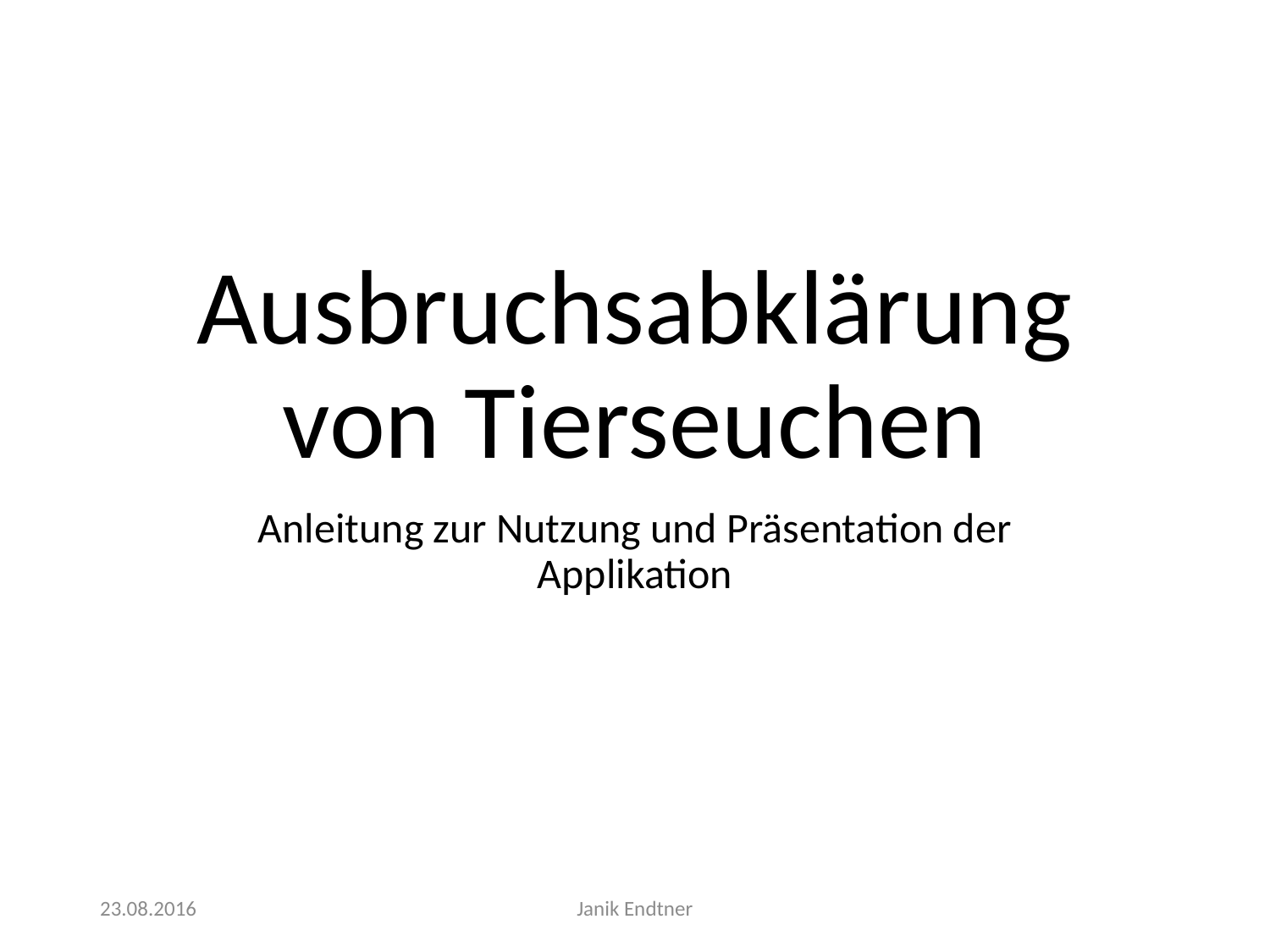

# Ausbruchsabklärung von Tierseuchen
Anleitung zur Nutzung und Präsentation der Applikation
23.08.2016
Janik Endtner